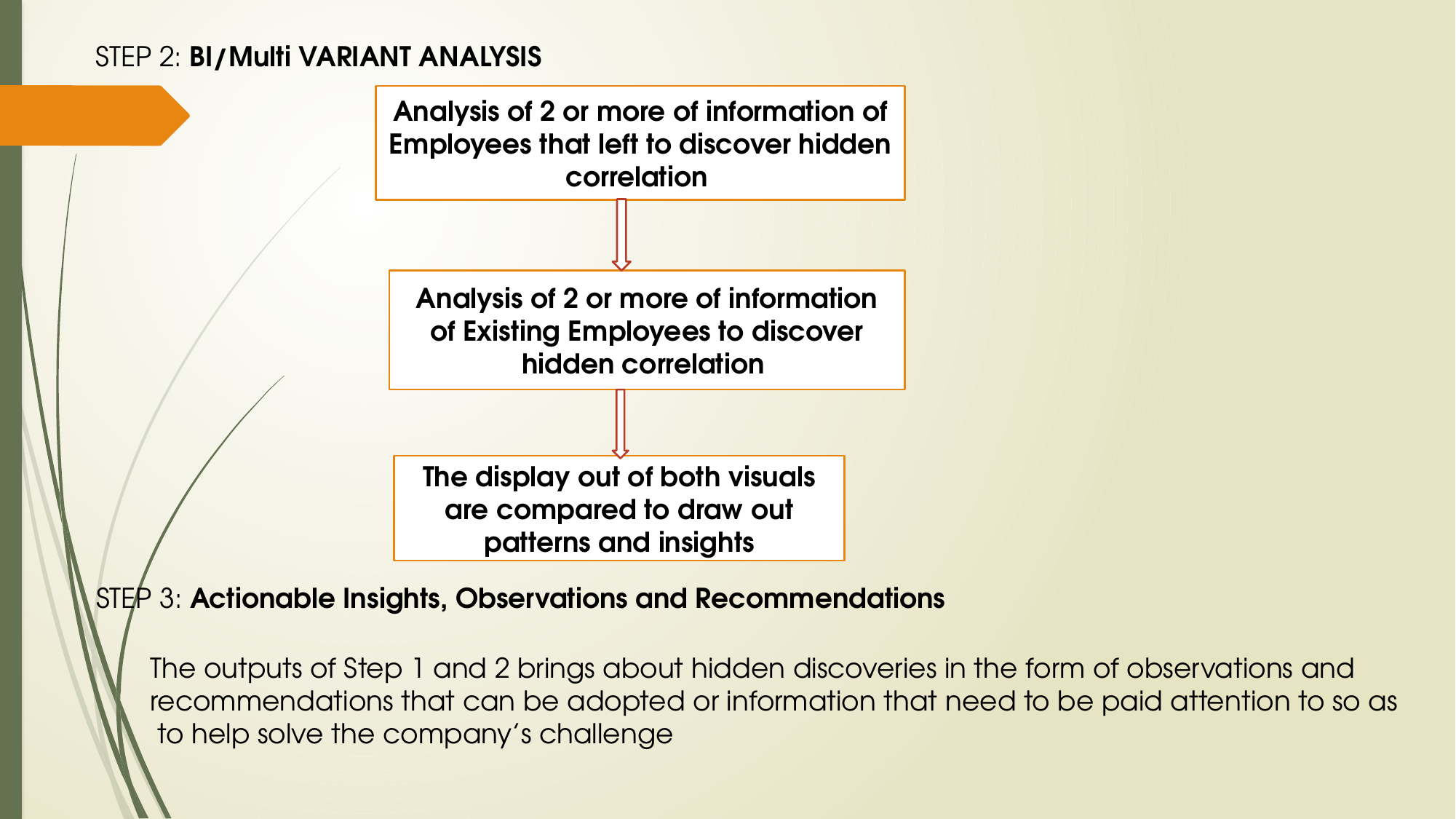

STEP 2: BI/Multi VARIANT ANALYSIS

Analysis of 2 or more of information of Employees that left to discover hidden correlation

Analysis of 2 or more of information of Existing Employees to discover hidden correlation

The display out of both visuals are compared to draw out patterns and insights
STEP 3: Actionable Insights, Observations and Recommendations
The outputs of Step 1 and 2 brings about hidden discoveries in the form of observations and
recommendations that can be adopted or information that need to be paid attention to so as
 to help solve the company’s challenge